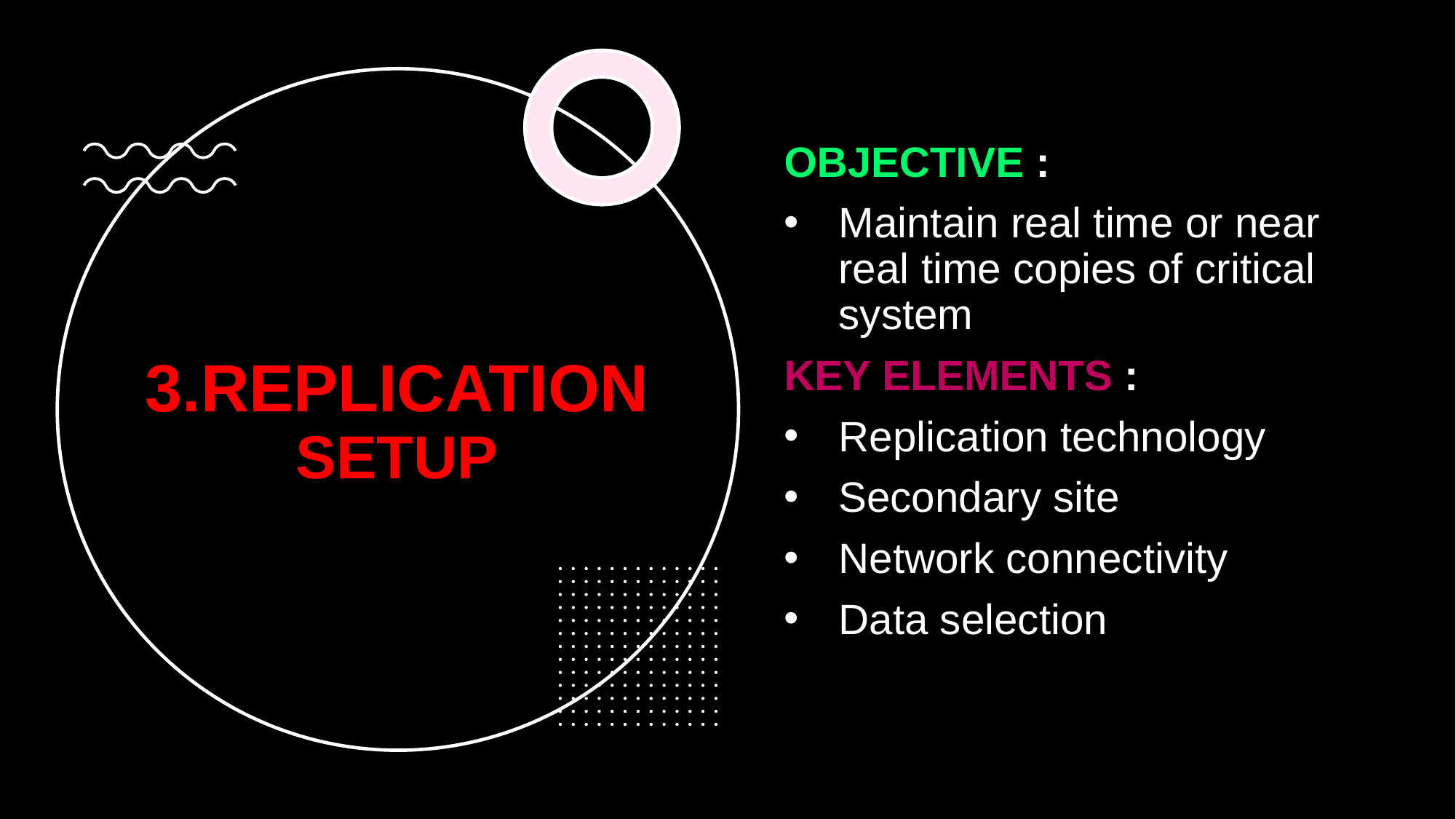

OBJECTIVE :
Maintain real time or near real time copies of critical system
KEY ELEMENTS :
Replication technology
Secondary site
Network connectivity
Data selection

# 3.REPLICATION SETUP